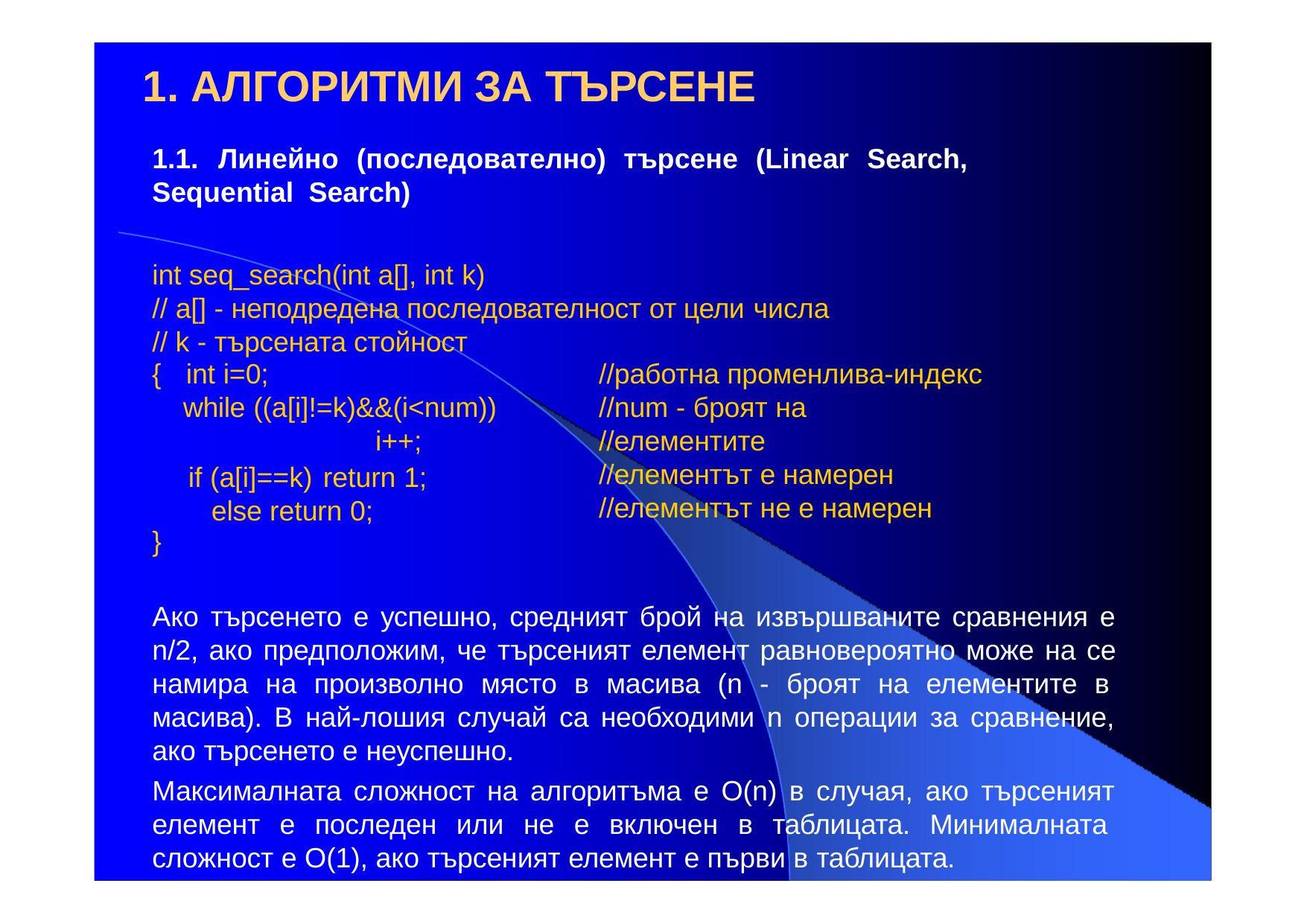

# 1. АЛГОРИТМИ ЗА ТЪРСЕНЕ
1.1.	Линейно	(последователно)	търсене	(Linear	Search,	Sequential  Search)

int seq_search(int a[], int k)
// a[] - неподредена последователност от цели числа
// k - търсената стойност
{	int i=0;
while ((a[i]!=k)&&(i<num))
i++;
//работна променлива-индекс
//num - броят на
//елементите
//елементът е намерен
//елементът не е намерен
if (a[i]==k)	return 1;  else return 0;
}

Ако търсенето е успешно, средният брой на извършваните сравнения е  n/2, ако предположим, че търсеният елемент равновероятно може на се  намира на произволно място в масива (n - броят на елементите в  масива). В най-лошия случай са необходими n операции за сравнение,  ако търсенето е неуспешно.
Максималната сложност на алгоритъма е O(n) в случая, ако търсеният  елемент е последен или не е включен в таблицата. Минималната  сложност е О(1), ако търсеният елемент е първи в таблицата.